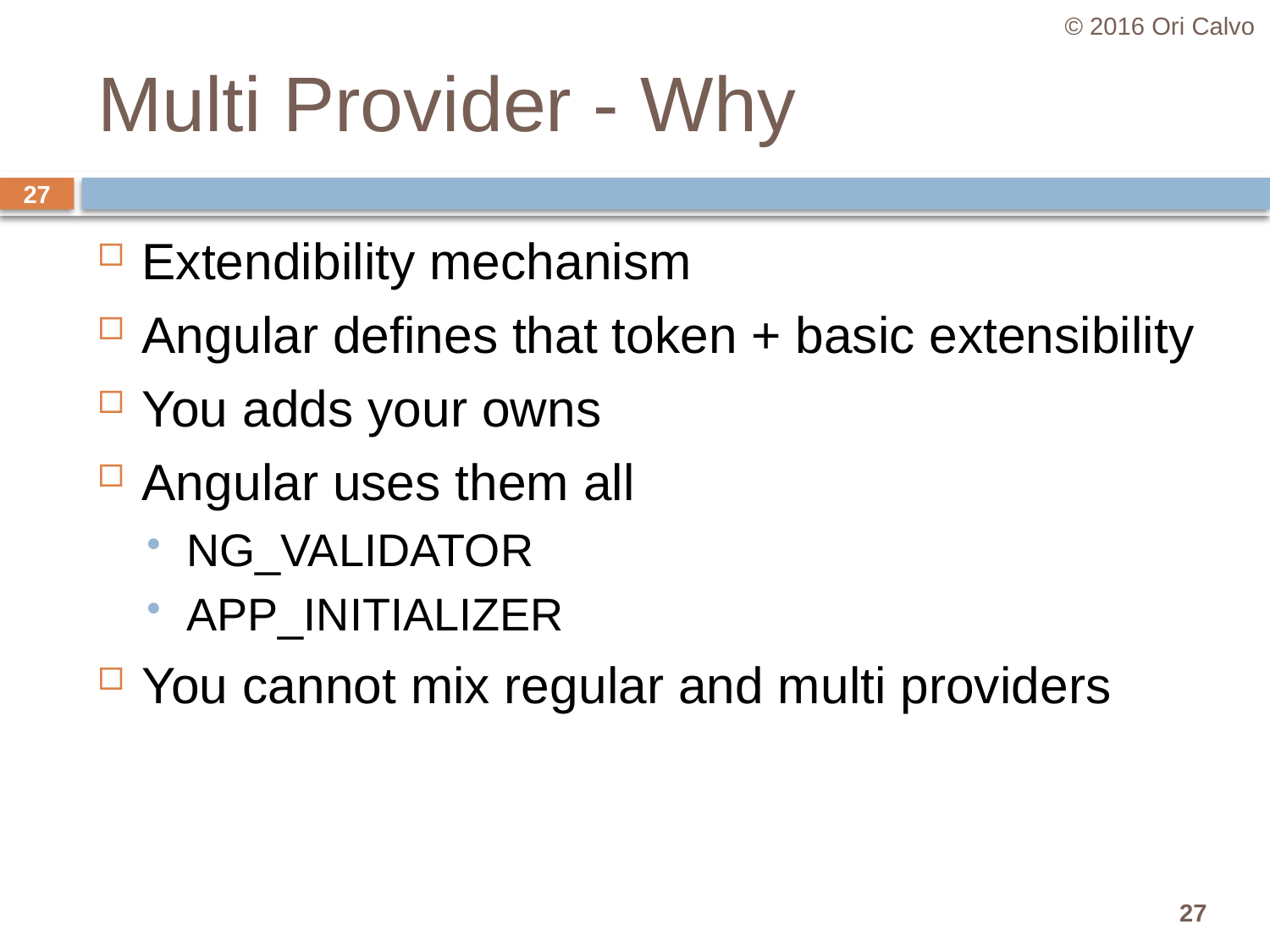

© 2016 Ori Calvo
# Multi Provider - Why
27
Extendibility mechanism
Angular defines that token + basic extensibility
You adds your owns
Angular uses them all
NG_VALIDATOR
APP_INITIALIZER
You cannot mix regular and multi providers